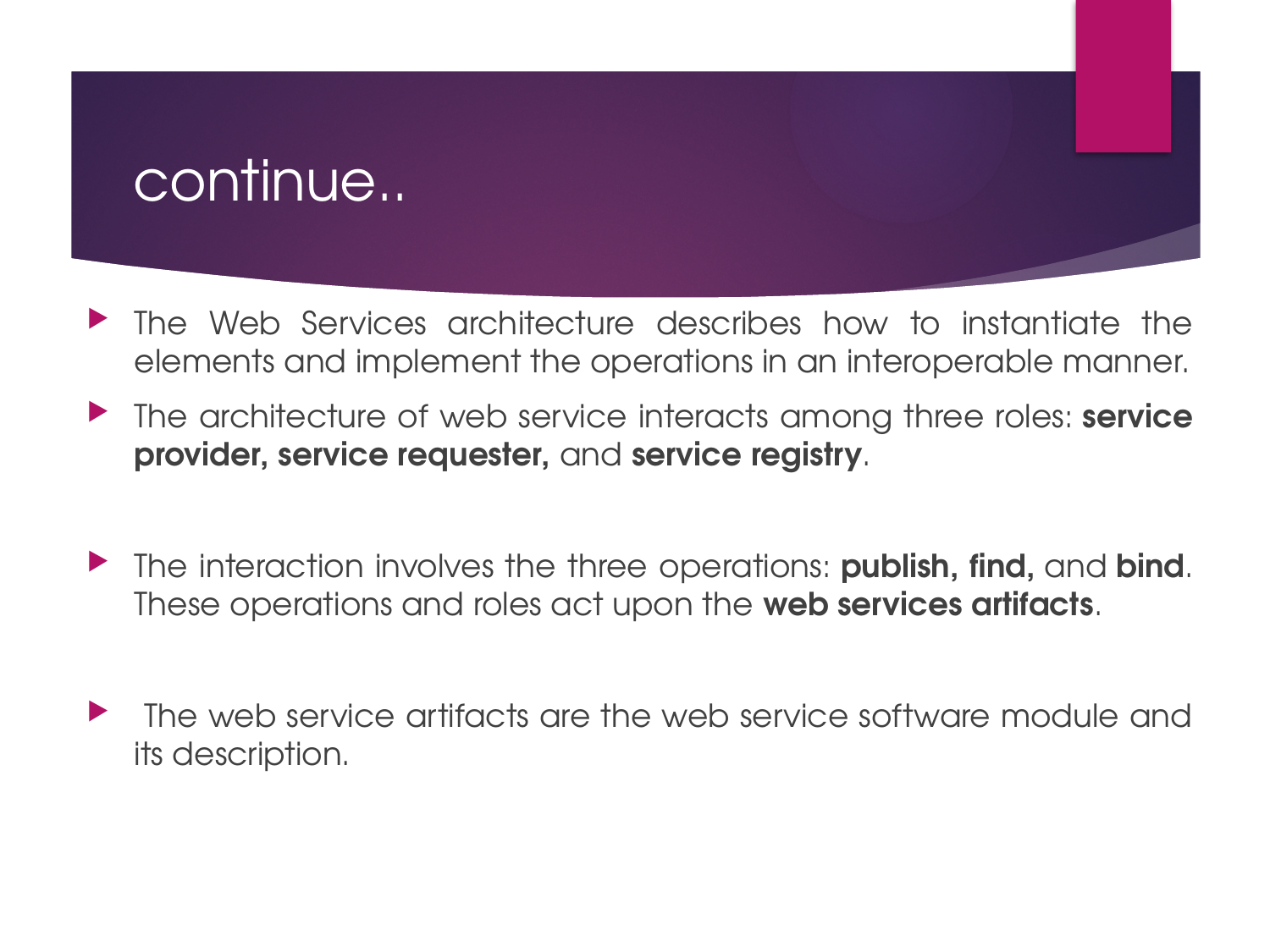

# continue..
The Web Services architecture describes how to instantiate the elements and implement the operations in an interoperable manner.
The architecture of web service interacts among three roles: service provider, service requester, and service registry.

The interaction involves the three operations: publish, find, and bind. These operations and roles act upon the web services artifacts.

 The web service artifacts are the web service software module and its description.